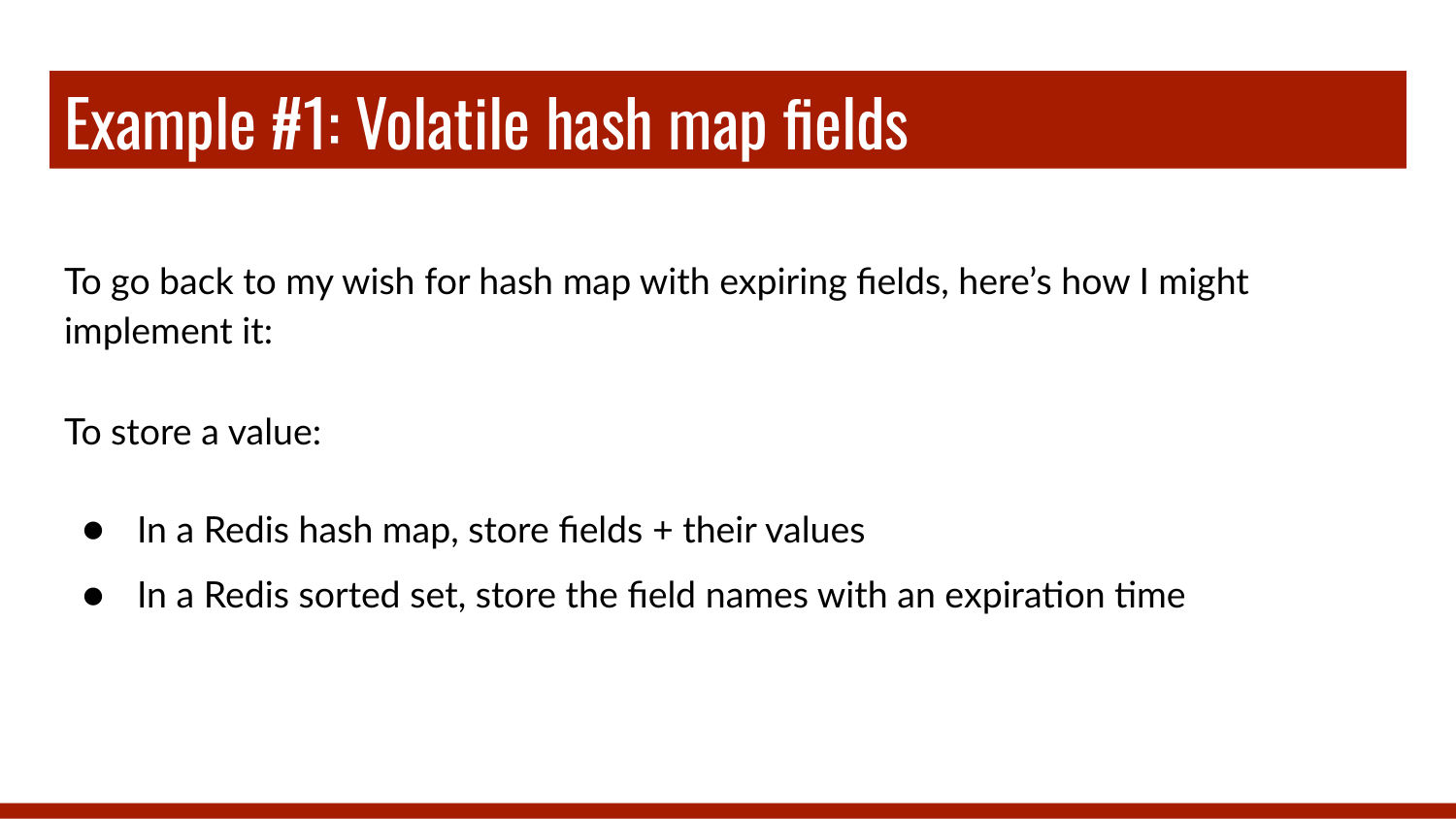

# Example #1: Volatile hash map fields
To go back to my wish for hash map with expiring fields, here’s how I might implement it:
To store a value:
In a Redis hash map, store fields + their values
In a Redis sorted set, store the field names with an expiration time